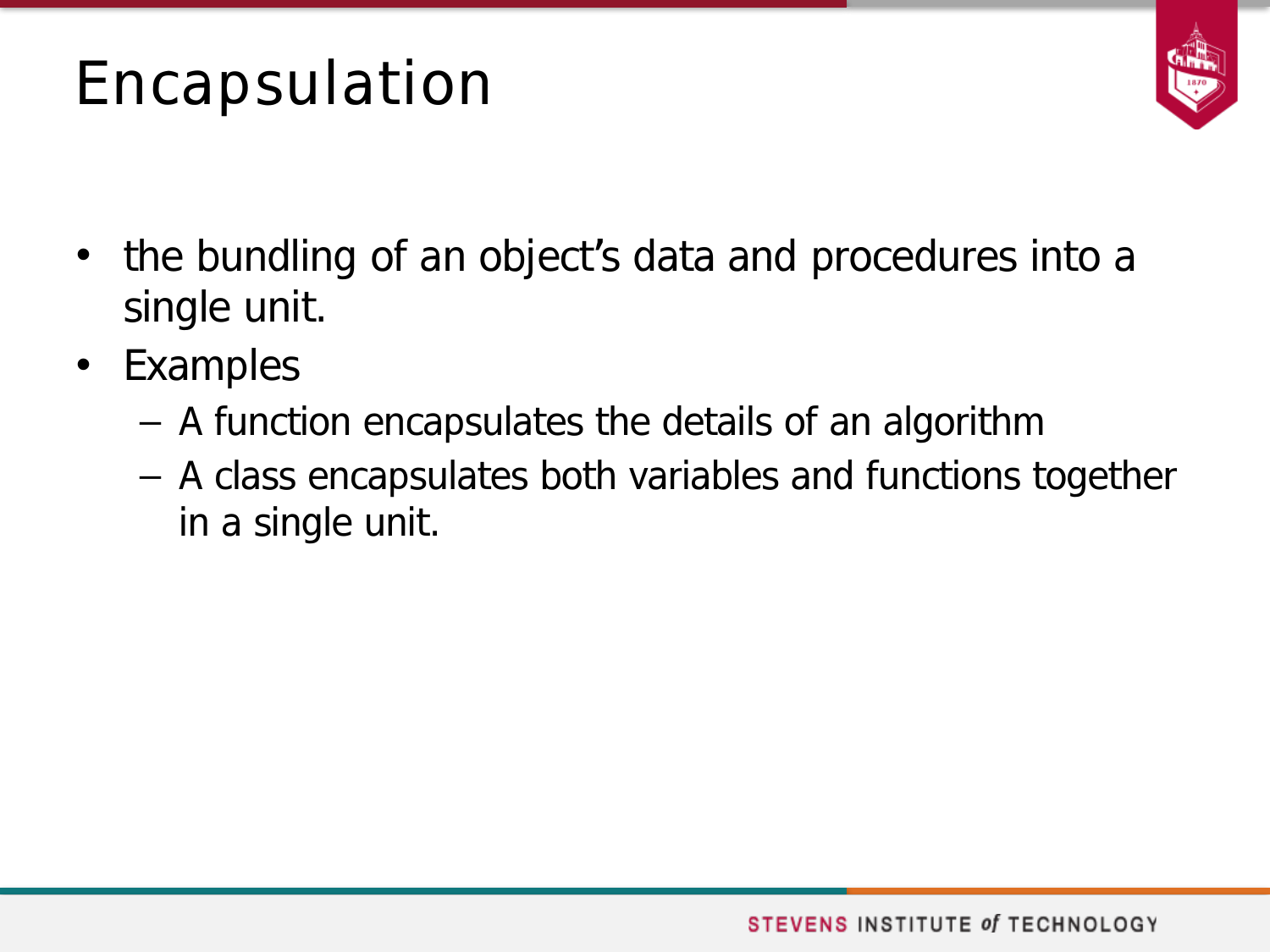

# Encapsulation
the bundling of an object’s data and procedures into a single unit.
Examples
A function encapsulates the details of an algorithm
A class encapsulates both variables and functions together in a single unit.